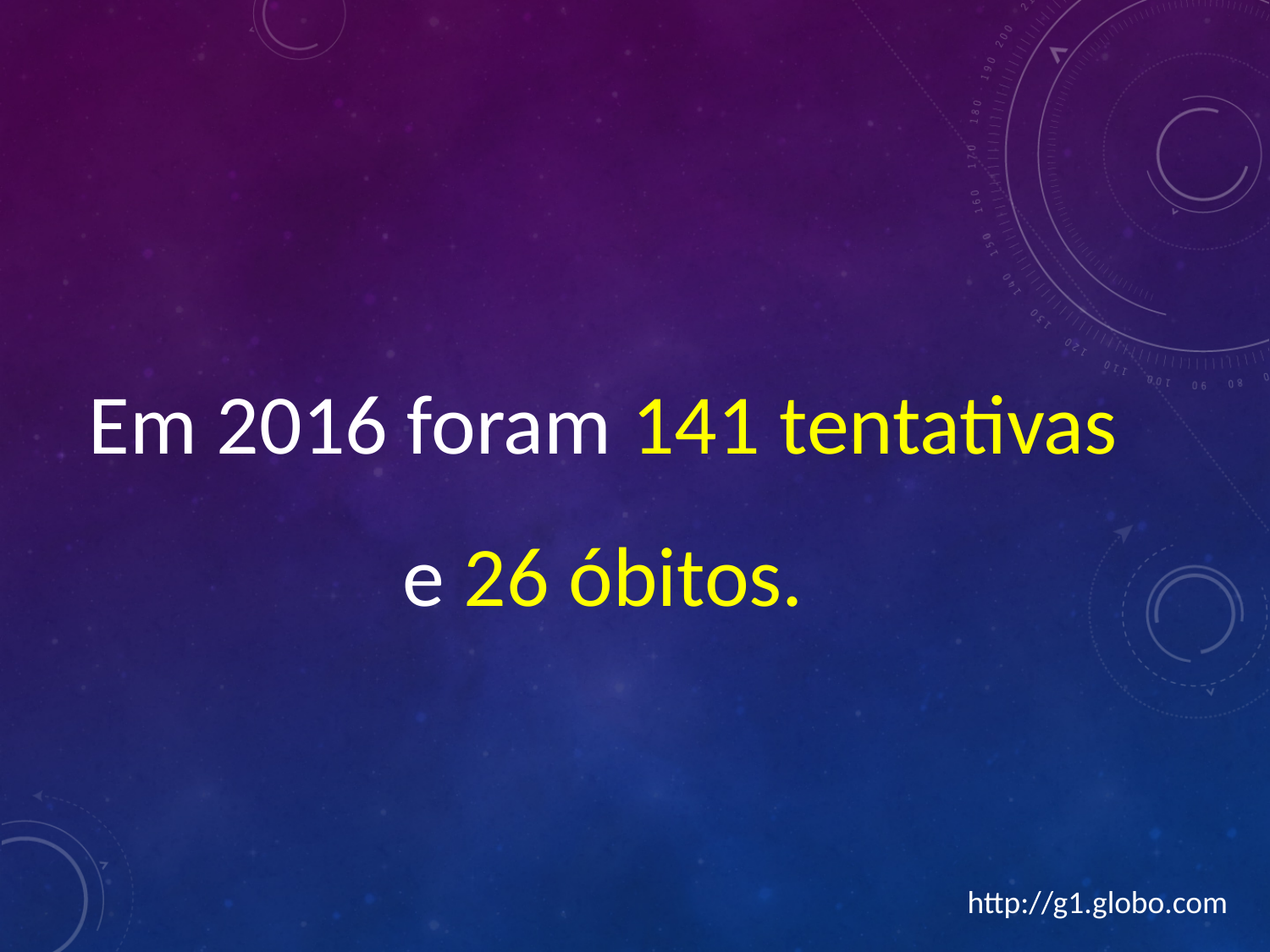

Em 2016 foram 141 tentativas e 26 óbitos.
http://g1.globo.com